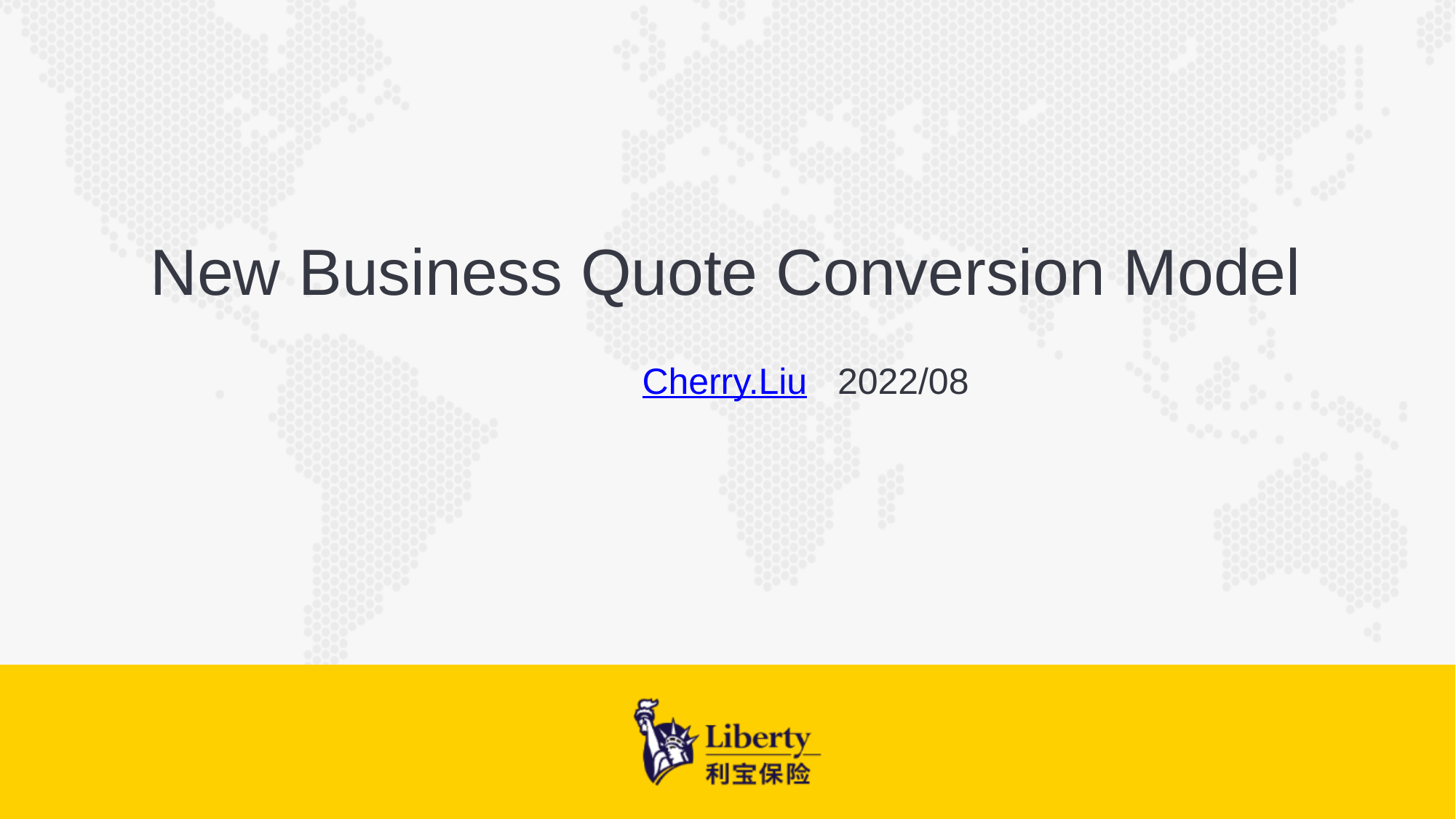

# New Business Quote Conversion Model
				Cherry.Liu   2022/08